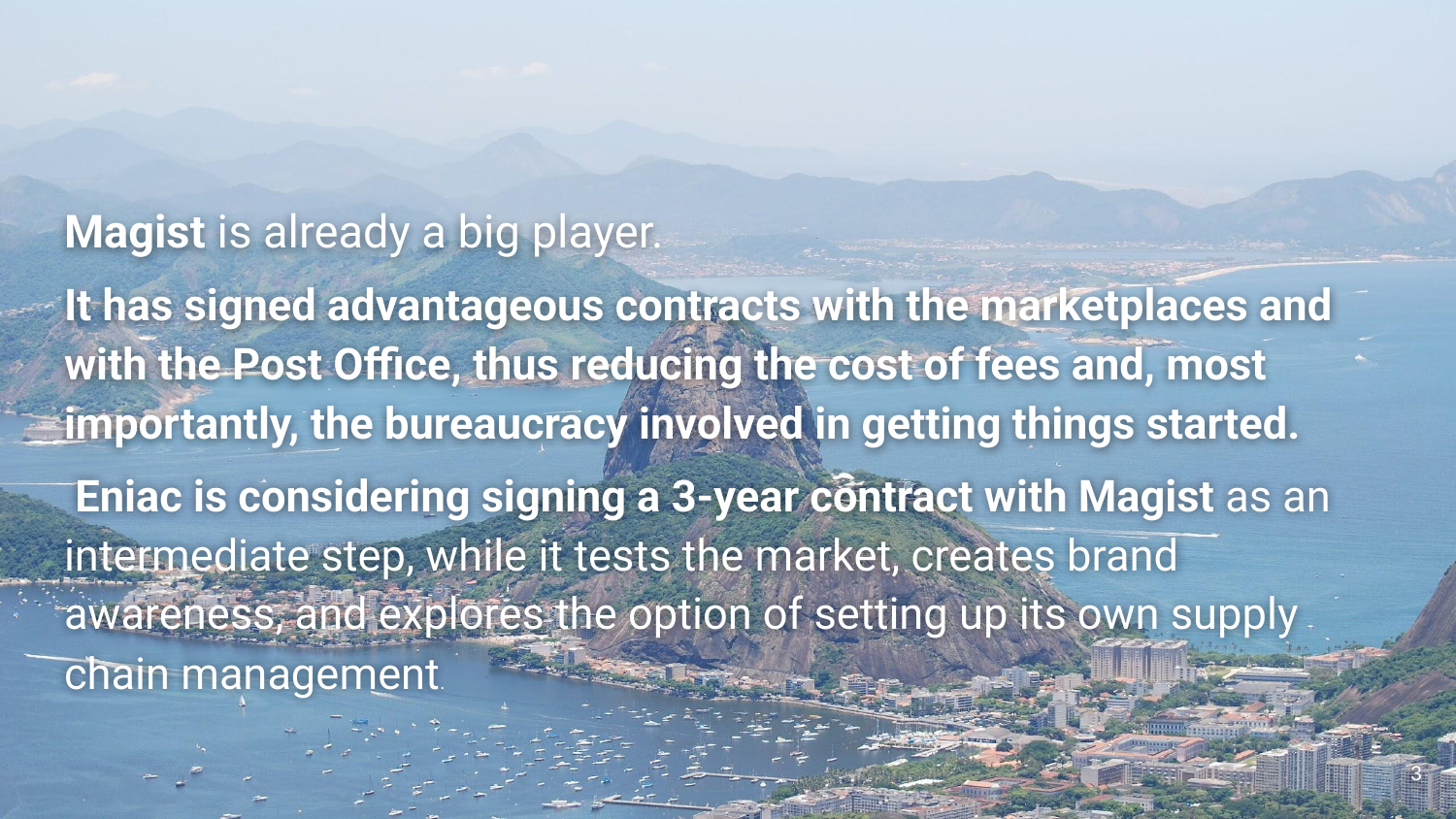

Magist is already a big player.
It has signed advantageous contracts with the marketplaces and with the Post Office, thus reducing the cost of fees and, most importantly, the bureaucracy involved in getting things started.
 Eniac is considering signing a 3-year contract with Magist as an intermediate step, while it tests the market, creates brand awareness, and explores the option of setting up its own supply chain management.

3